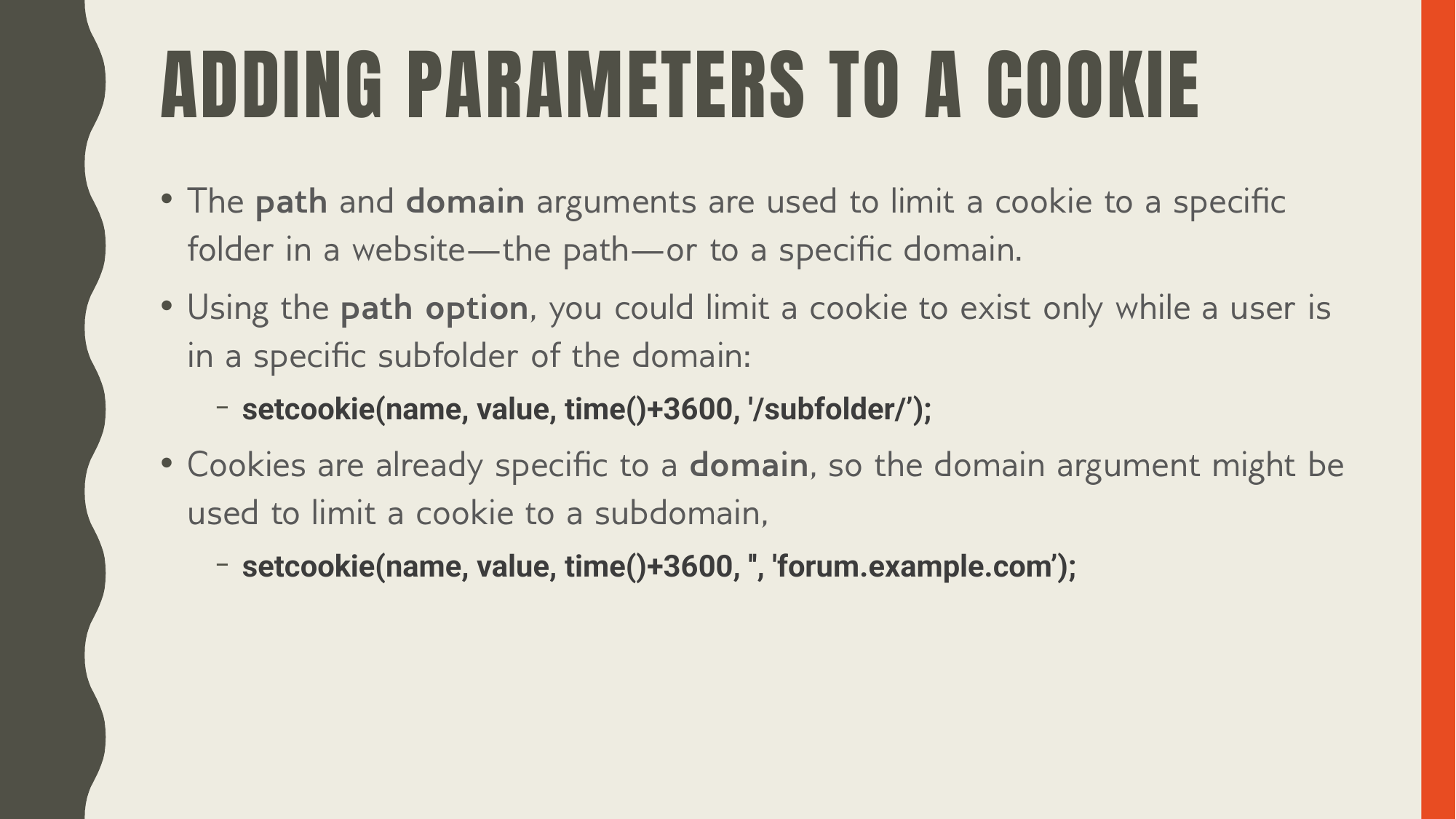

# Adding Parameters to a Cookie
The path and domain arguments are used to limit a cookie to a specific folder in a website—the path—or to a specific domain.
Using the path option, you could limit a cookie to exist only while a user is in a specific subfolder of the domain:
setcookie(name, value, time()+3600, '/subfolder/’);
Cookies are already specific to a domain, so the domain argument might be used to limit a cookie to a subdomain,
setcookie(name, value, time()+3600, '', 'forum.example.com’);